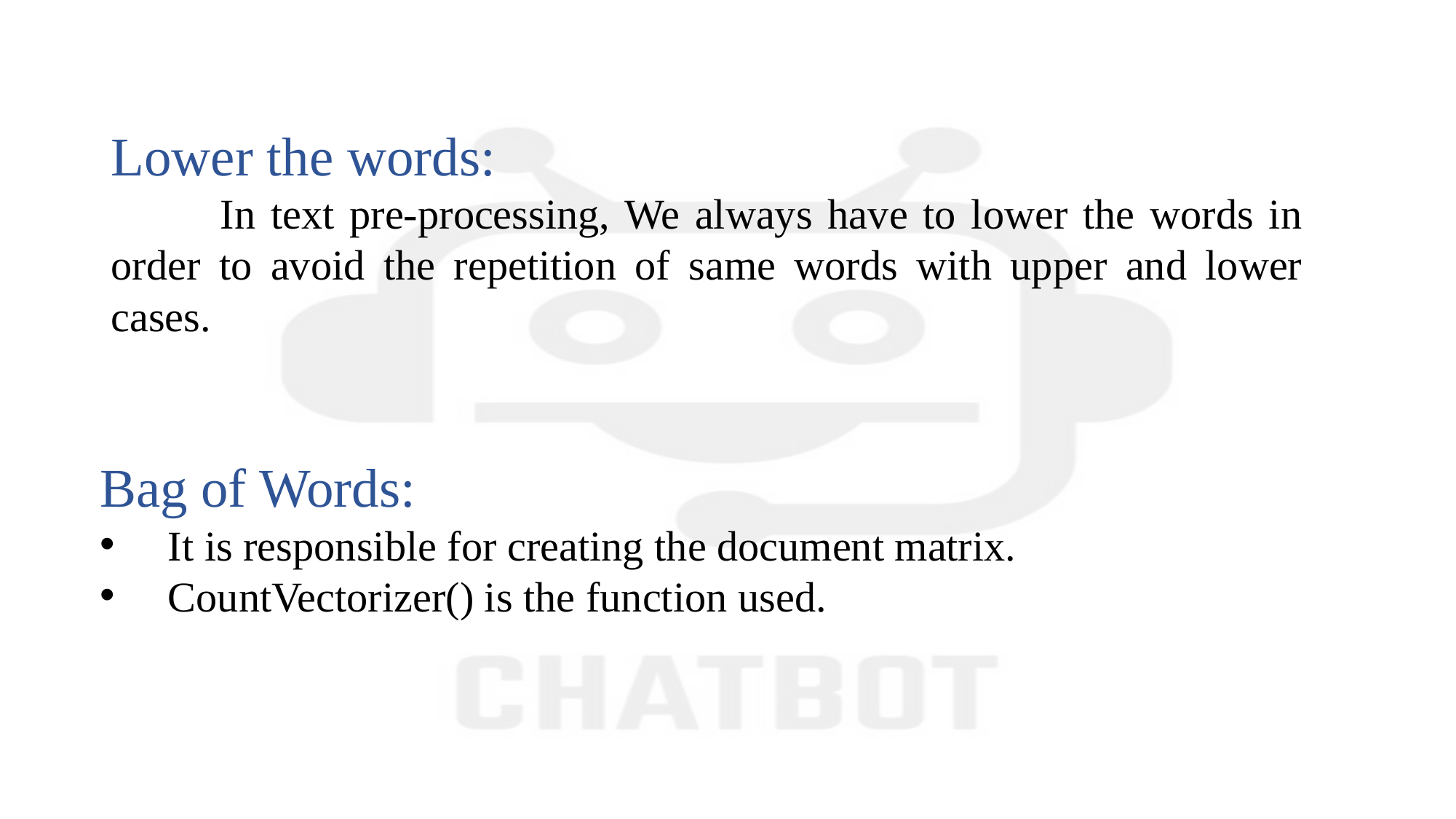

Lower the words:
	In text pre-processing, We always have to lower the words in order to avoid the repetition of same words with upper and lower cases.
Bag of Words:
It is responsible for creating the document matrix.
CountVectorizer() is the function used.